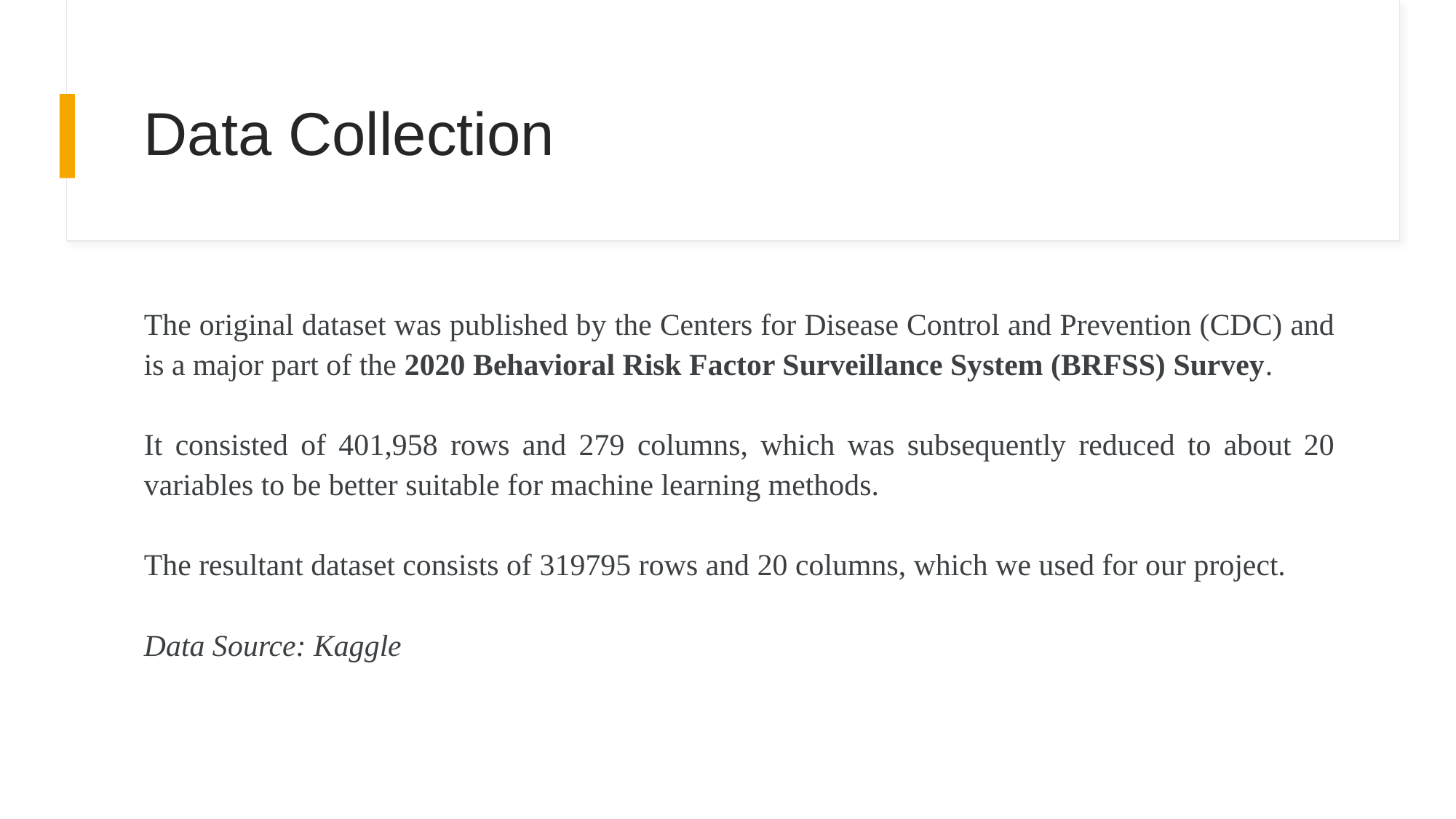

# Data Collection
The original dataset was published by the Centers for Disease Control and Prevention (CDC) and is a major part of the 2020 Behavioral Risk Factor Surveillance System (BRFSS) Survey.

It consisted of 401,958 rows and 279 columns, which was subsequently reduced to about 20 variables to be better suitable for machine learning methods.

The resultant dataset consists of 319795 rows and 20 columns, which we used for our project.

Data Source: Kaggle